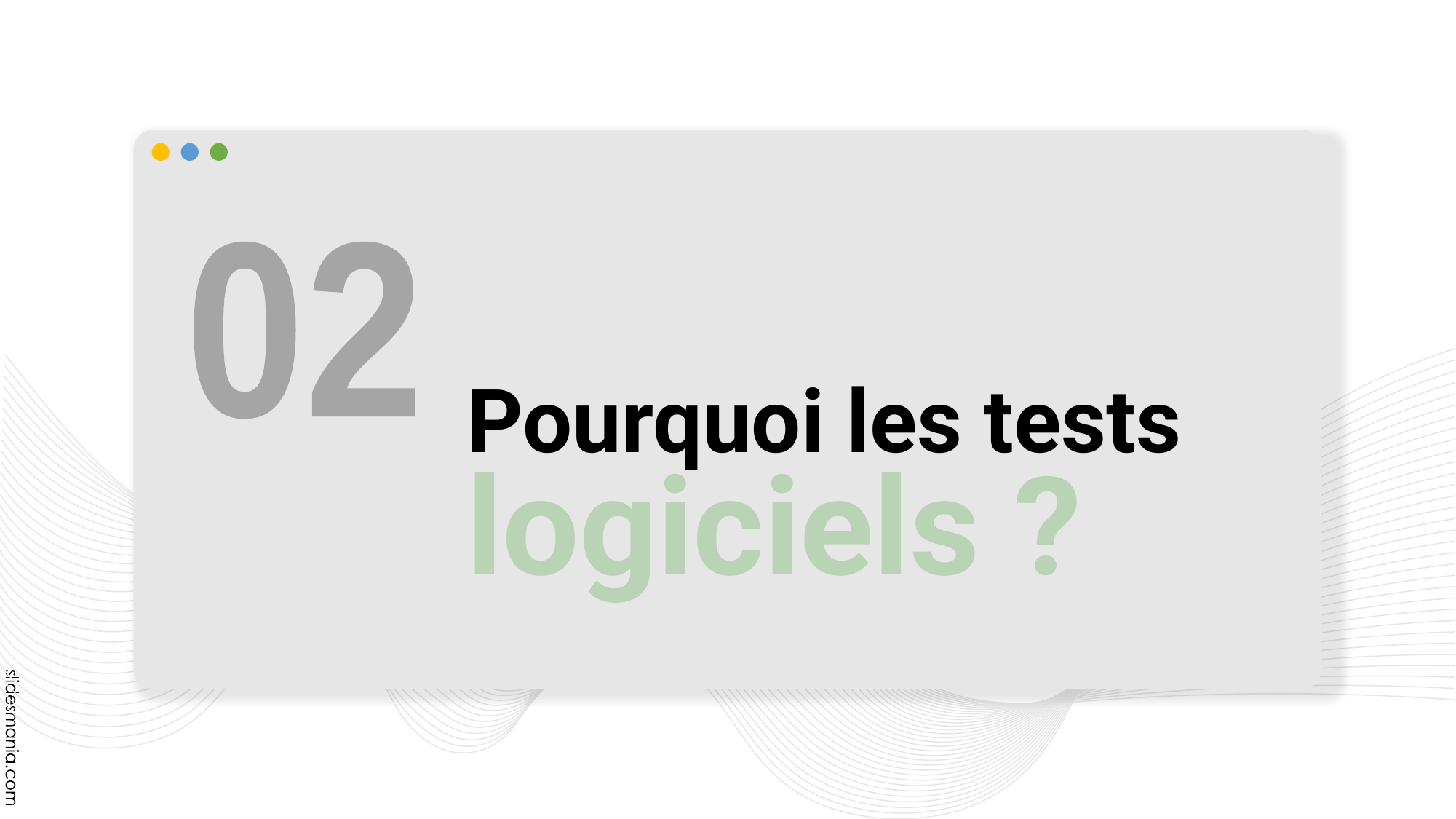

02
# Pourquoi les tests logiciels ?